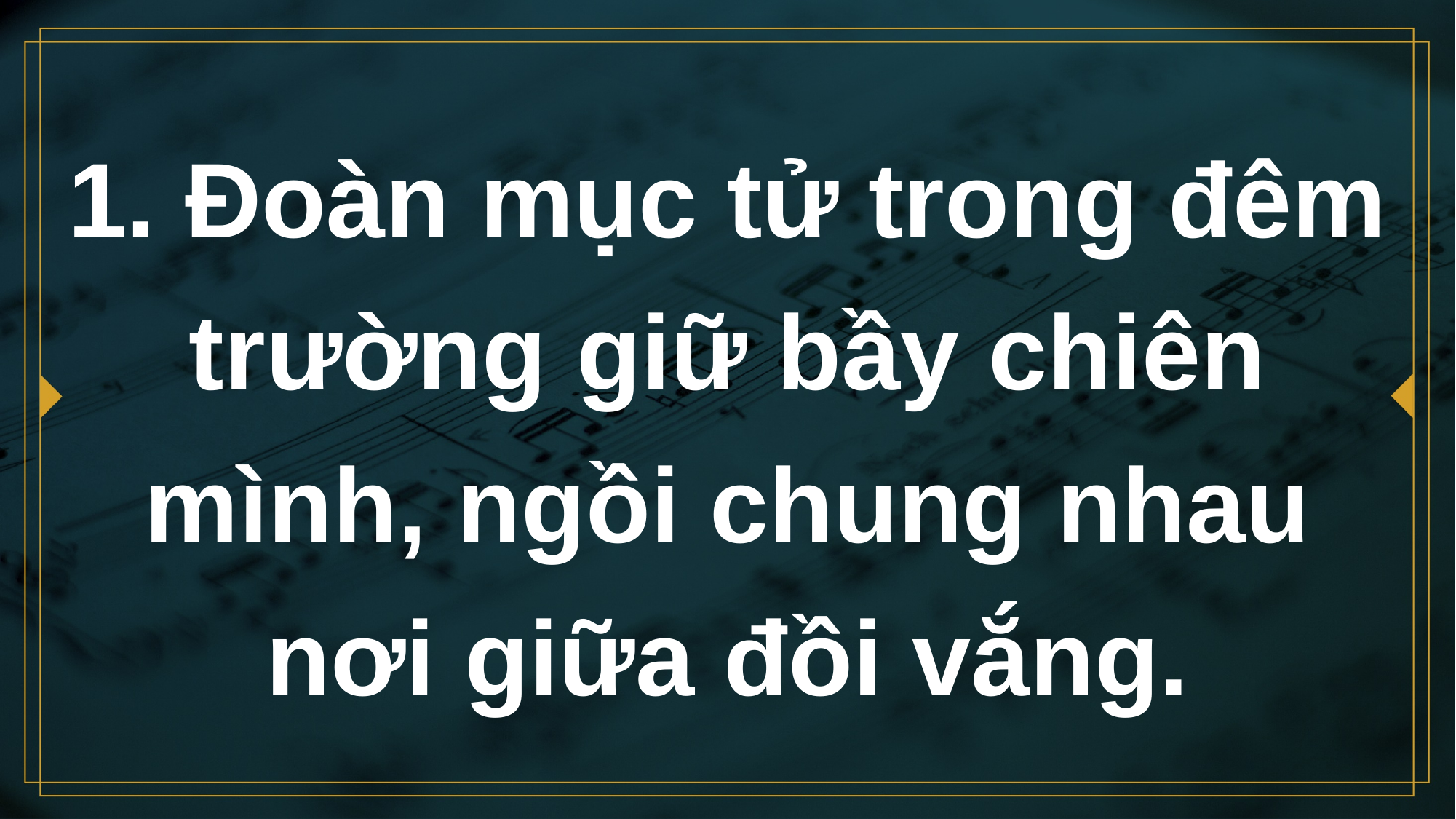

# 1. Đoàn mục tử trong đêm trường giữ bầy chiên mình, ngồi chung nhau nơi giữa đồi vắng.